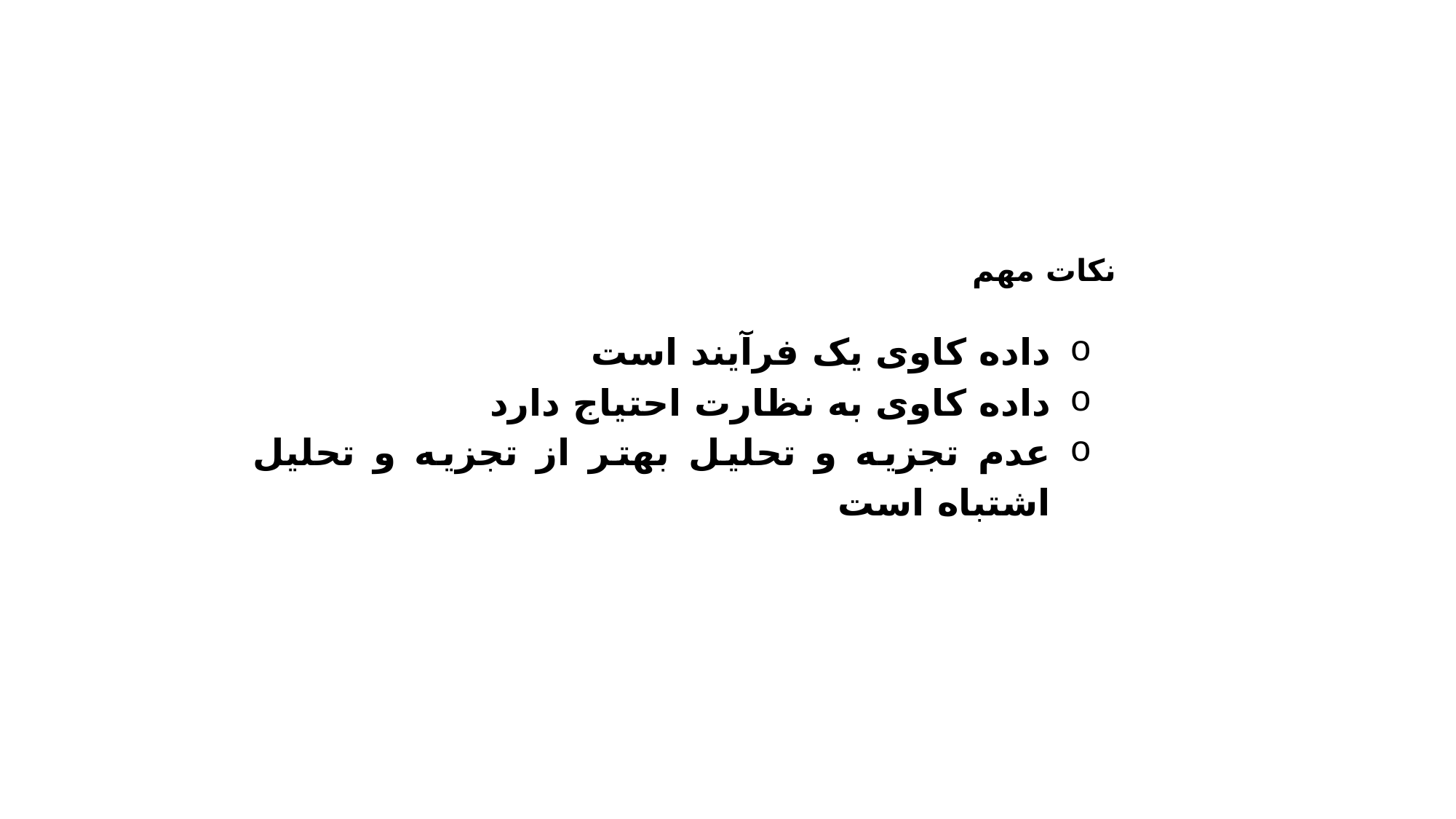

نکات مهم
داده کاوی یک فرآیند است
داده کاوی به نظارت احتیاج دارد
عدم تجزیه و تحلیل بهتر از تجزیه و تحلیل اشتباه است